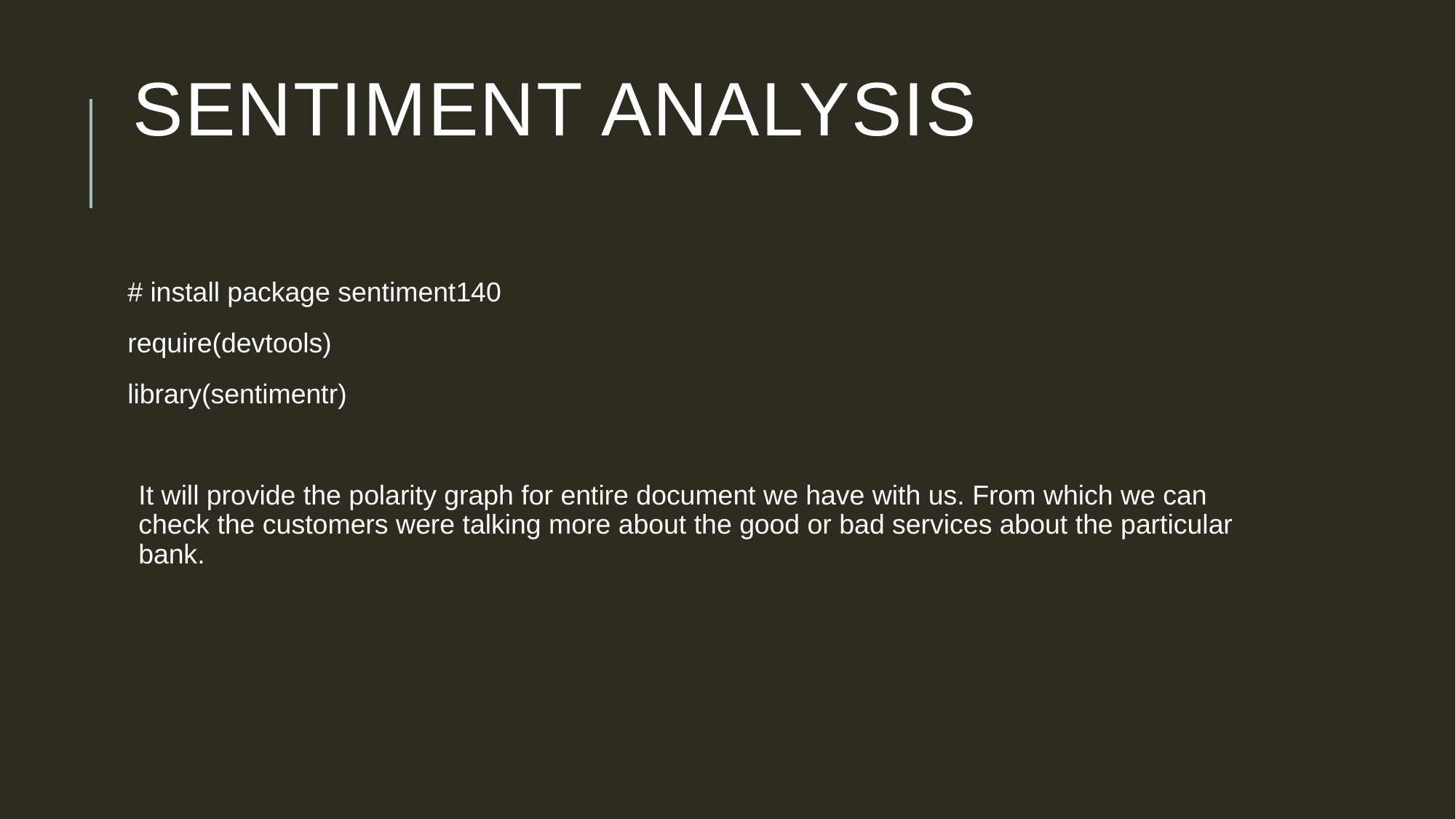

# Sentiment Analysis
# install package sentiment140
require(devtools)
library(sentimentr)

It will provide the polarity graph for entire document we have with us. From which we can check the customers were talking more about the good or bad services about the particular bank.